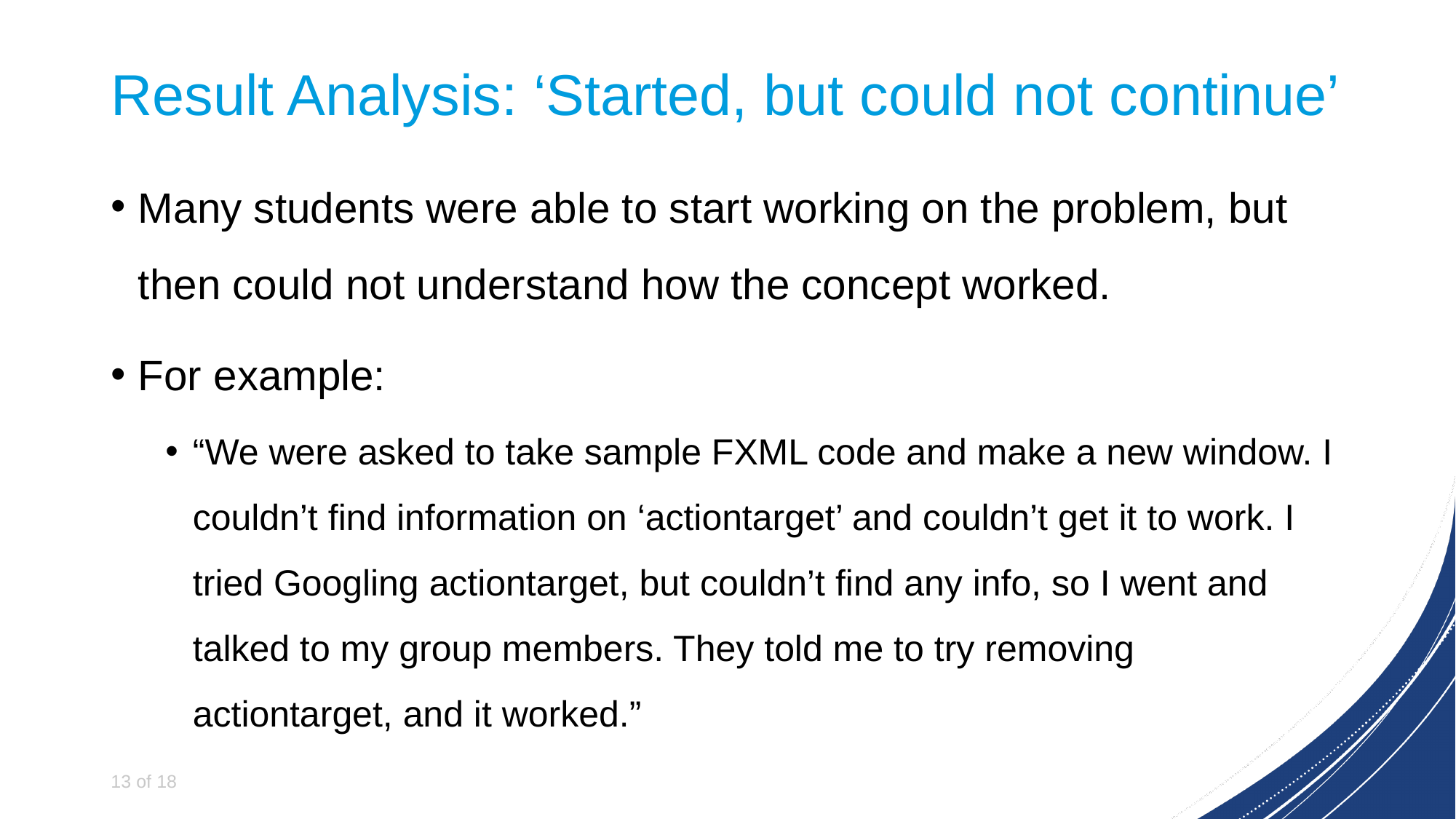

# Result Analysis: ‘Started, but could not continue’
Many students were able to start working on the problem, but then could not understand how the concept worked.
For example:
“We were asked to take sample FXML code and make a new window. I couldn’t find information on ‘actiontarget’ and couldn’t get it to work. I tried Googling actiontarget, but couldn’t find any info, so I went and talked to my group members. They told me to try removing actiontarget, and it worked.”
13 of 18